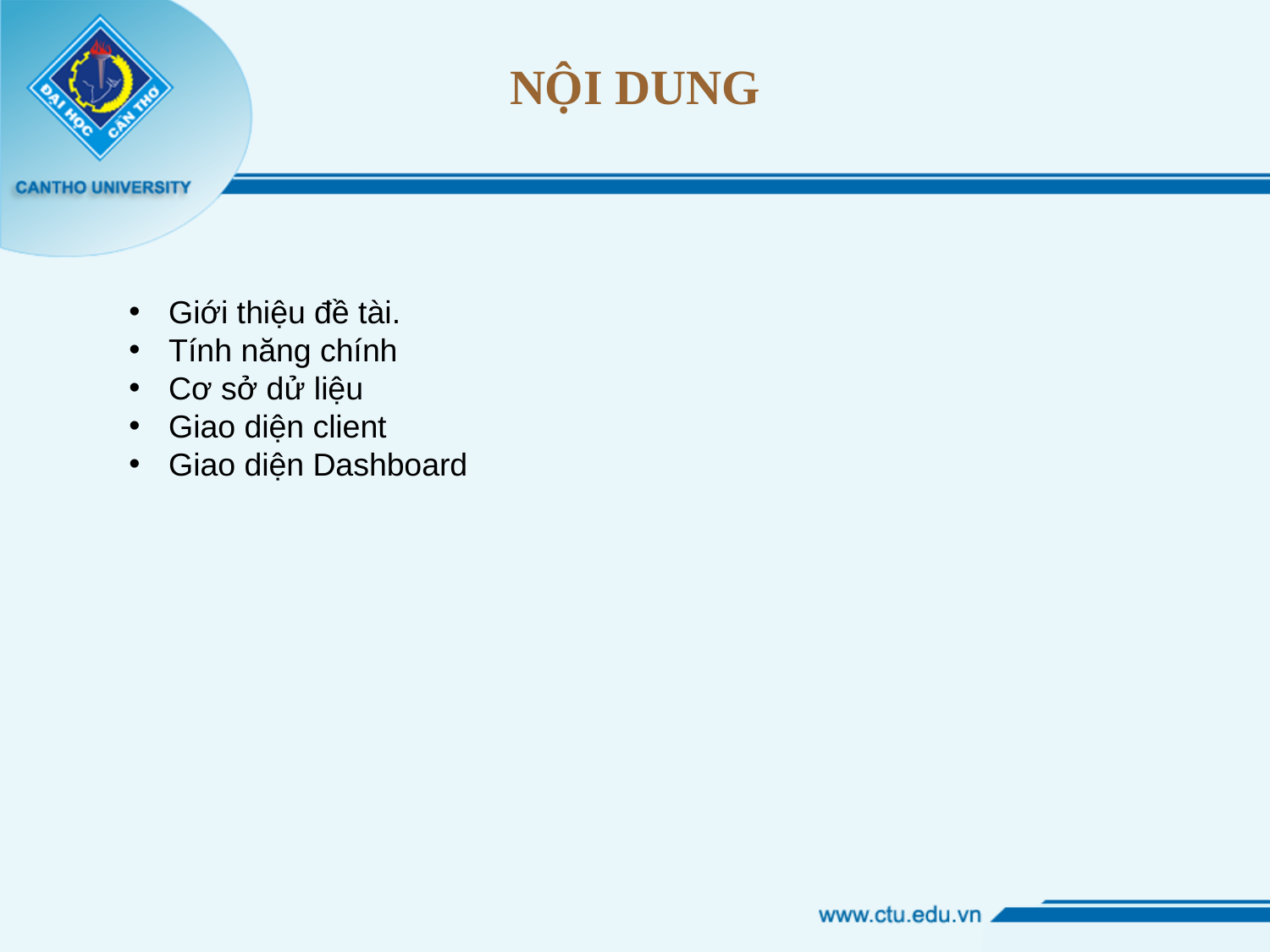

# NỘI DUNG
Giới thiệu đề tài.
Tính năng chính
Cơ sở dử liệu
Giao diện client
Giao diện Dashboard